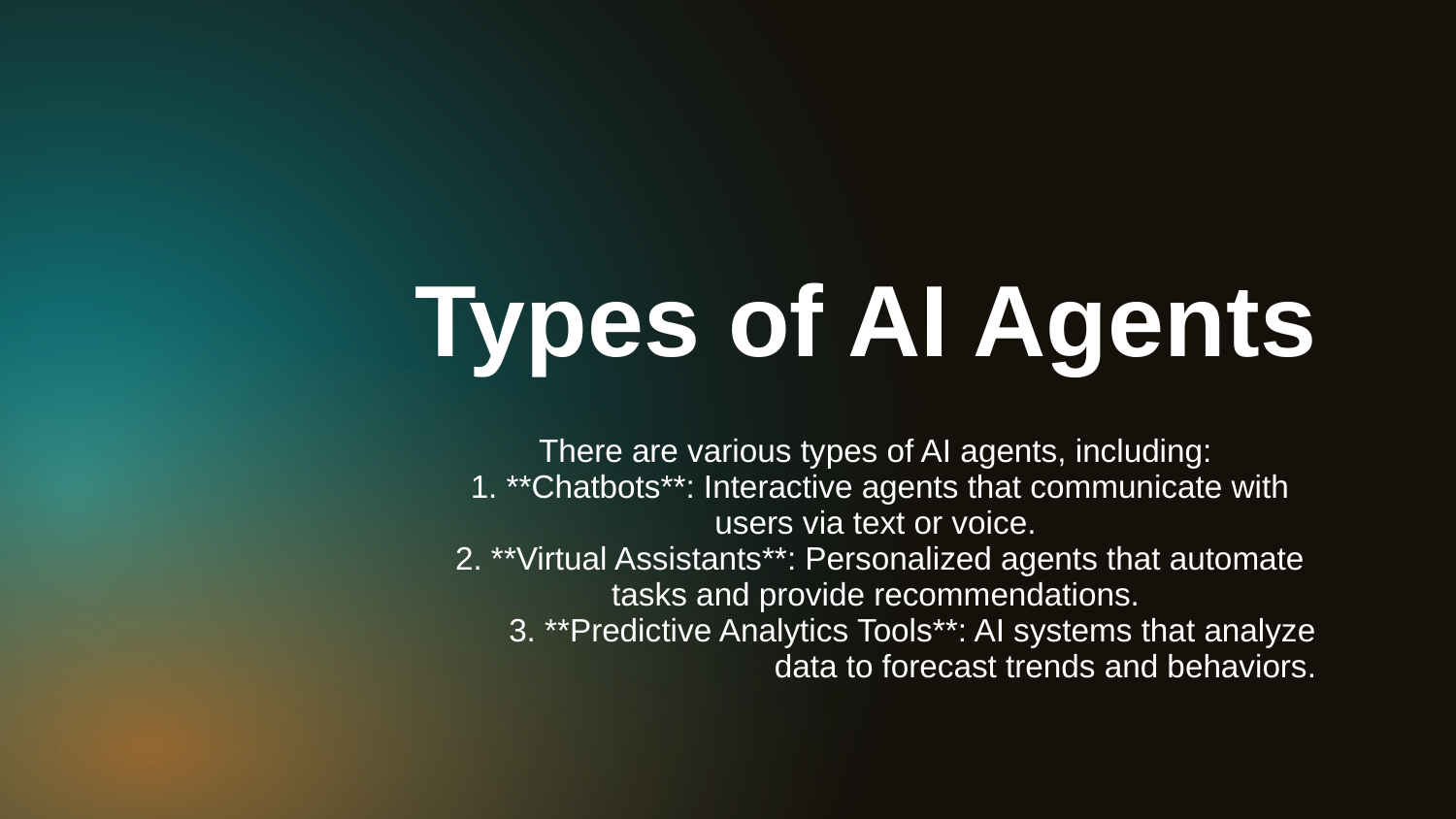

Types of AI Agents
# There are various types of AI agents, including:
1. **Chatbots**: Interactive agents that communicate with users via text or voice.
2. **Virtual Assistants**: Personalized agents that automate tasks and provide recommendations.
3. **Predictive Analytics Tools**: AI systems that analyze data to forecast trends and behaviors.